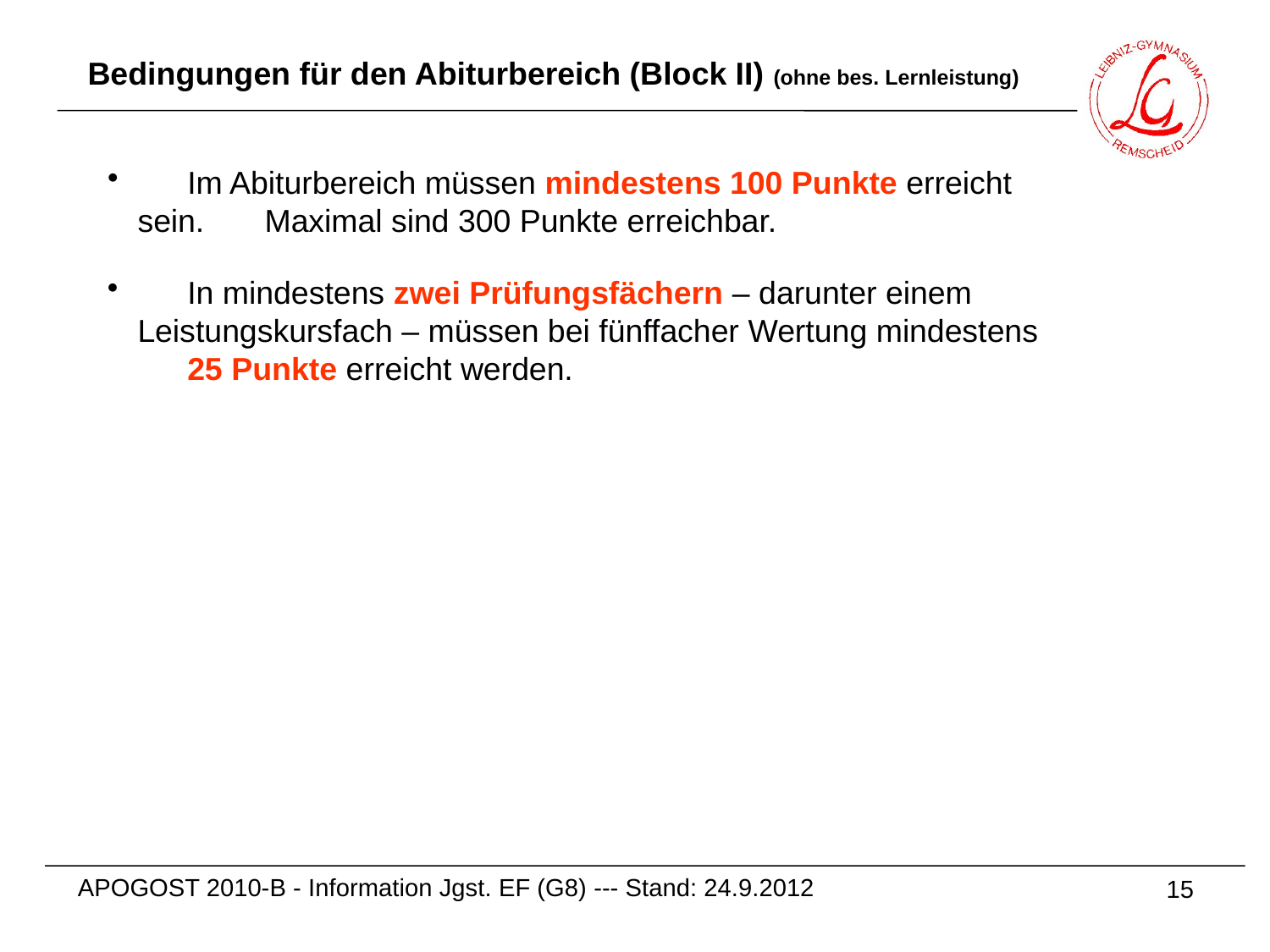

Bedingungen für den Abiturbereich (Block II) (ohne bes. Lernleistung)
	Im Abiturbereich müssen mindestens 100 Punkte erreicht sein. 	Maximal sind 300 Punkte erreichbar.
	In mindestens zwei Prüfungsfächern – darunter einem 	Leistungskursfach – müssen bei fünffacher Wertung mindestens 	25 Punkte erreicht werden.
APOGOST 2010-B - Information Jgst. EF (G8) --- Stand: 24.9.2012
15